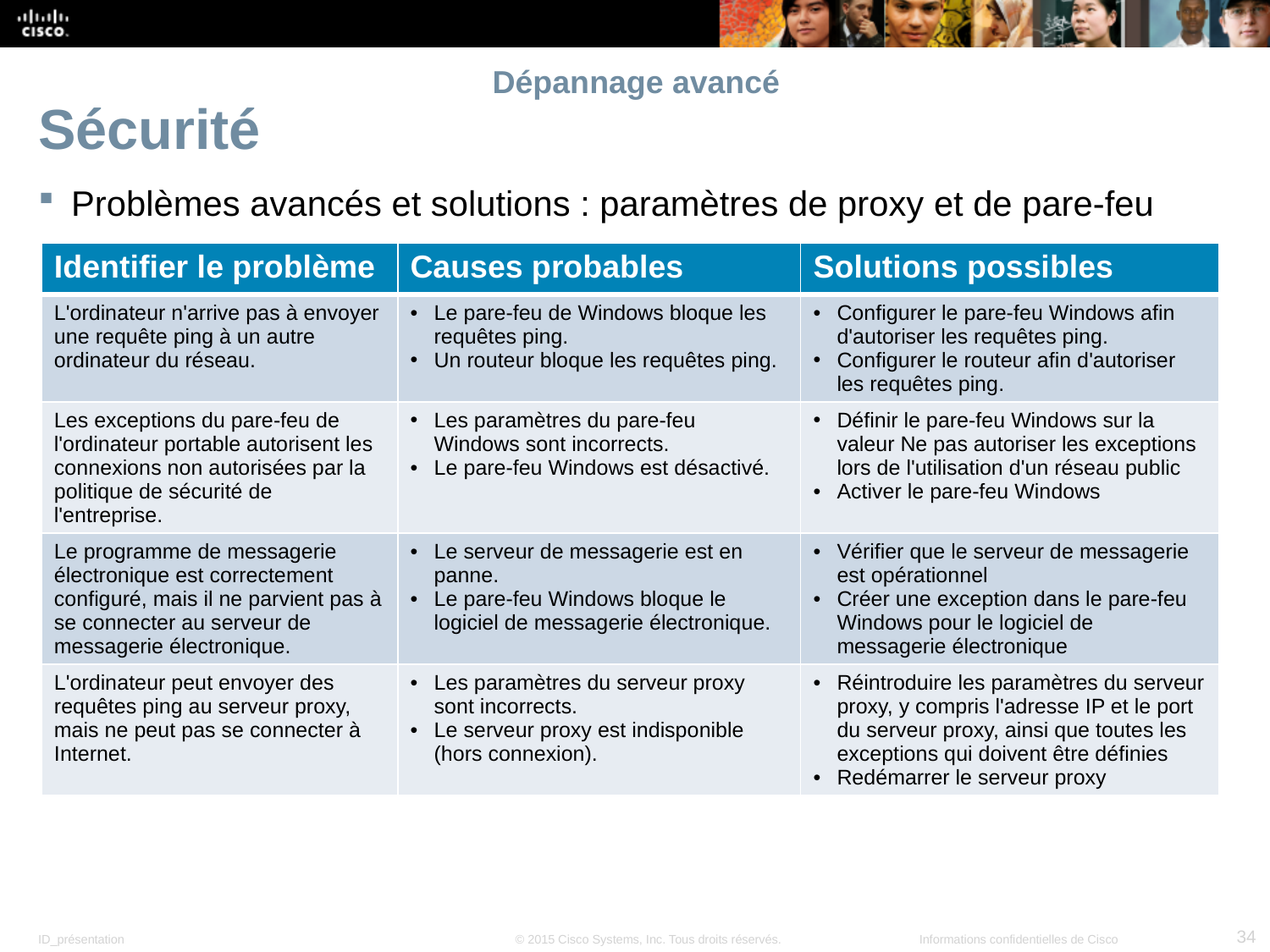

# Dépannage avancé
Sécurité
Problèmes avancés et solutions : paramètres de proxy et de pare-feu

| Identifier le problème | Causes probables | Solutions possibles |
| --- | --- | --- |
| L'ordinateur n'arrive pas à envoyer une requête ping à un autre ordinateur du réseau. | Le pare-feu de Windows bloque les requêtes ping. Un routeur bloque les requêtes ping. | Configurer le pare-feu Windows afin d'autoriser les requêtes ping. Configurer le routeur afin d'autoriser les requêtes ping. |
| Les exceptions du pare-feu de l'ordinateur portable autorisent les connexions non autorisées par la politique de sécurité de l'entreprise. | Les paramètres du pare-feu Windows sont incorrects. Le pare-feu Windows est désactivé. | Définir le pare-feu Windows sur la valeur Ne pas autoriser les exceptions lors de l'utilisation d'un réseau public Activer le pare-feu Windows |
| Le programme de messagerie électronique est correctement configuré, mais il ne parvient pas à se connecter au serveur de messagerie électronique. | Le serveur de messagerie est en panne. Le pare-feu Windows bloque le logiciel de messagerie électronique. | Vérifier que le serveur de messagerie est opérationnel Créer une exception dans le pare-feu Windows pour le logiciel de messagerie électronique |
| L'ordinateur peut envoyer des requêtes ping au serveur proxy, mais ne peut pas se connecter à Internet. | Les paramètres du serveur proxy sont incorrects. Le serveur proxy est indisponible (hors connexion). | Réintroduire les paramètres du serveur proxy, y compris l'adresse IP et le port du serveur proxy, ainsi que toutes les exceptions qui doivent être définies Redémarrer le serveur proxy |